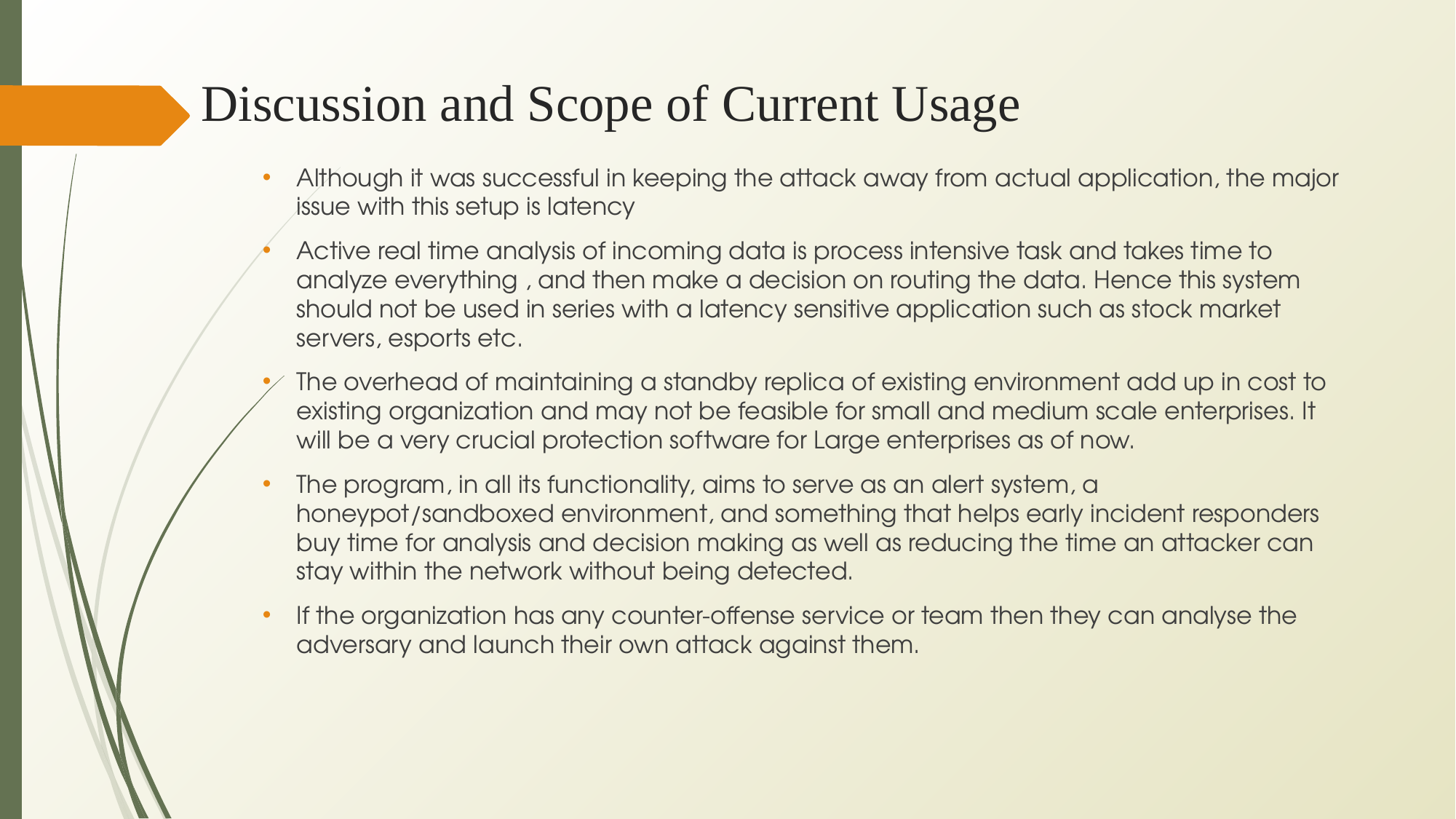

# Discussion and Scope of Current Usage
Although it was successful in keeping the attack away from actual application, the major issue with this setup is latency
Active real time analysis of incoming data is process intensive task and takes time to analyze everything , and then make a decision on routing the data. Hence this system should not be used in series with a latency sensitive application such as stock market servers, esports etc.
The overhead of maintaining a standby replica of existing environment add up in cost to existing organization and may not be feasible for small and medium scale enterprises. It will be a very crucial protection software for Large enterprises as of now.
The program, in all its functionality, aims to serve as an alert system, a honeypot/sandboxed environment, and something that helps early incident responders buy time for analysis and decision making as well as reducing the time an attacker can stay within the network without being detected.
If the organization has any counter-offense service or team then they can analyse the adversary and launch their own attack against them.